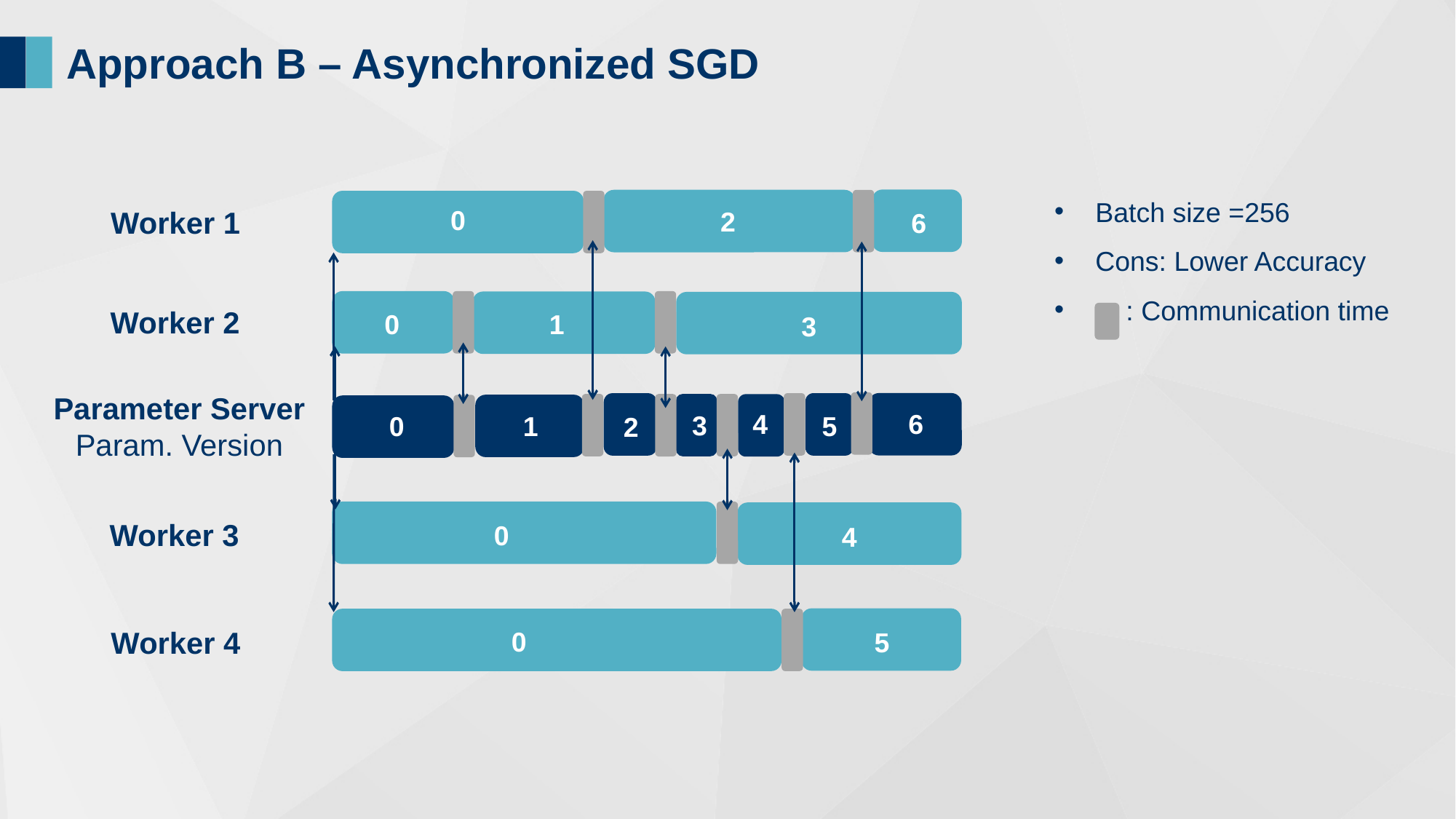

Approach B – Asynchronized SGD

Batch size =256
Cons: Lower Accuracy
    : Communication time

0
Worker 1
2
6

Worker 2
0
1

3
Parameter Server
Param. Version

4
6
3
5
1
0
2

Worker 3
0
4

Worker 4
0
5